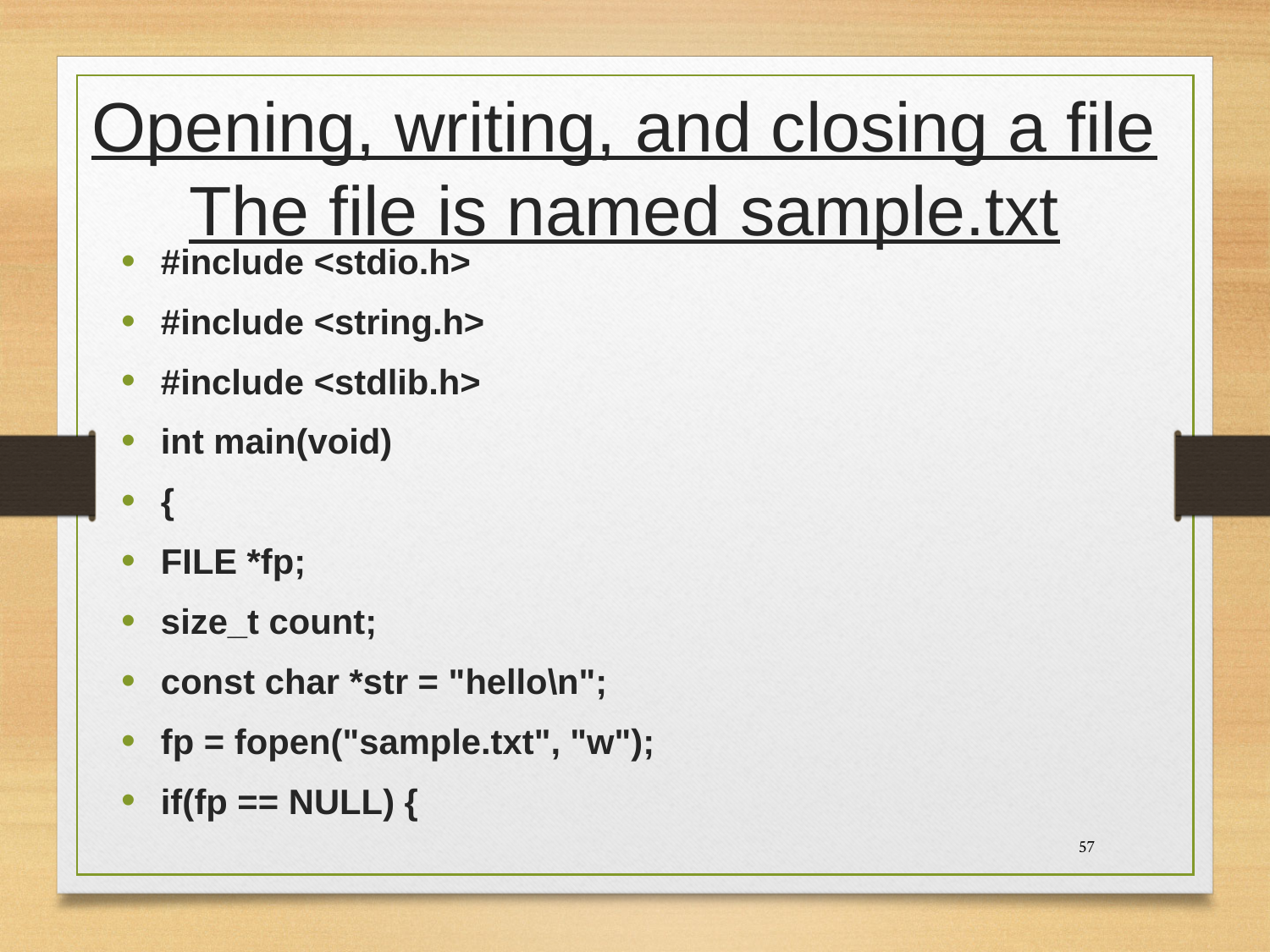

# Opening, writing, and closing a file The file is named sample.txt
#include <stdio.h>
#include <string.h>
#include <stdlib.h>
int main(void)
{
FILE *fp;
size_t count;
const char *str = "hello\n";
fp = fopen("sample.txt", "w");
if(fp == NULL) {
57